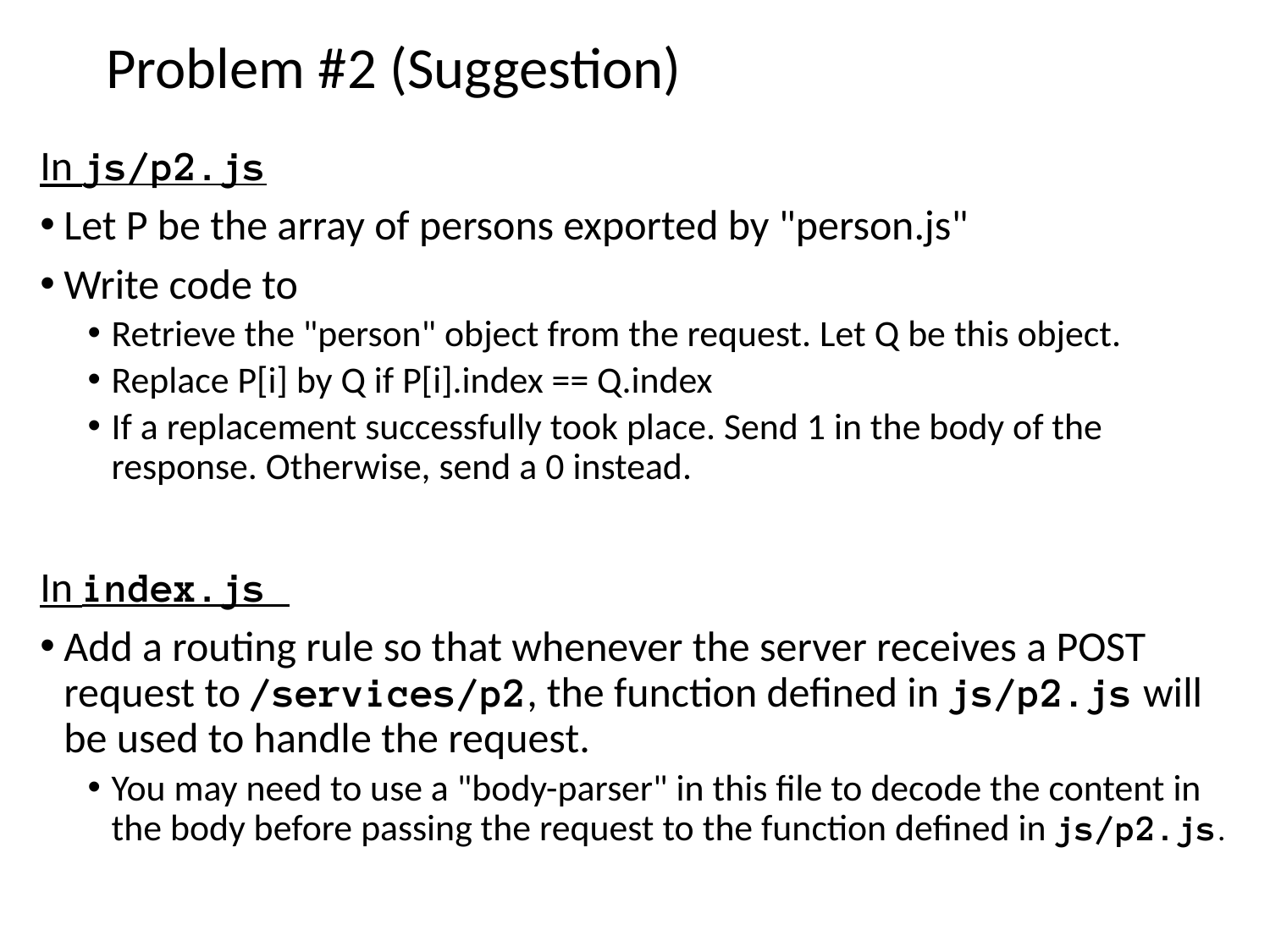

# Problem #2 (Suggestion)
In js/p2.js
Let P be the array of persons exported by "person.js"
Write code to
Retrieve the "person" object from the request. Let Q be this object.
Replace P[i] by Q if P[i].index == Q.index
If a replacement successfully took place. Send 1 in the body of the response. Otherwise, send a 0 instead.

In index.js
Add a routing rule so that whenever the server receives a POST request to /services/p2, the function defined in js/p2.js will be used to handle the request.
You may need to use a "body-parser" in this file to decode the content in the body before passing the request to the function defined in js/p2.js.